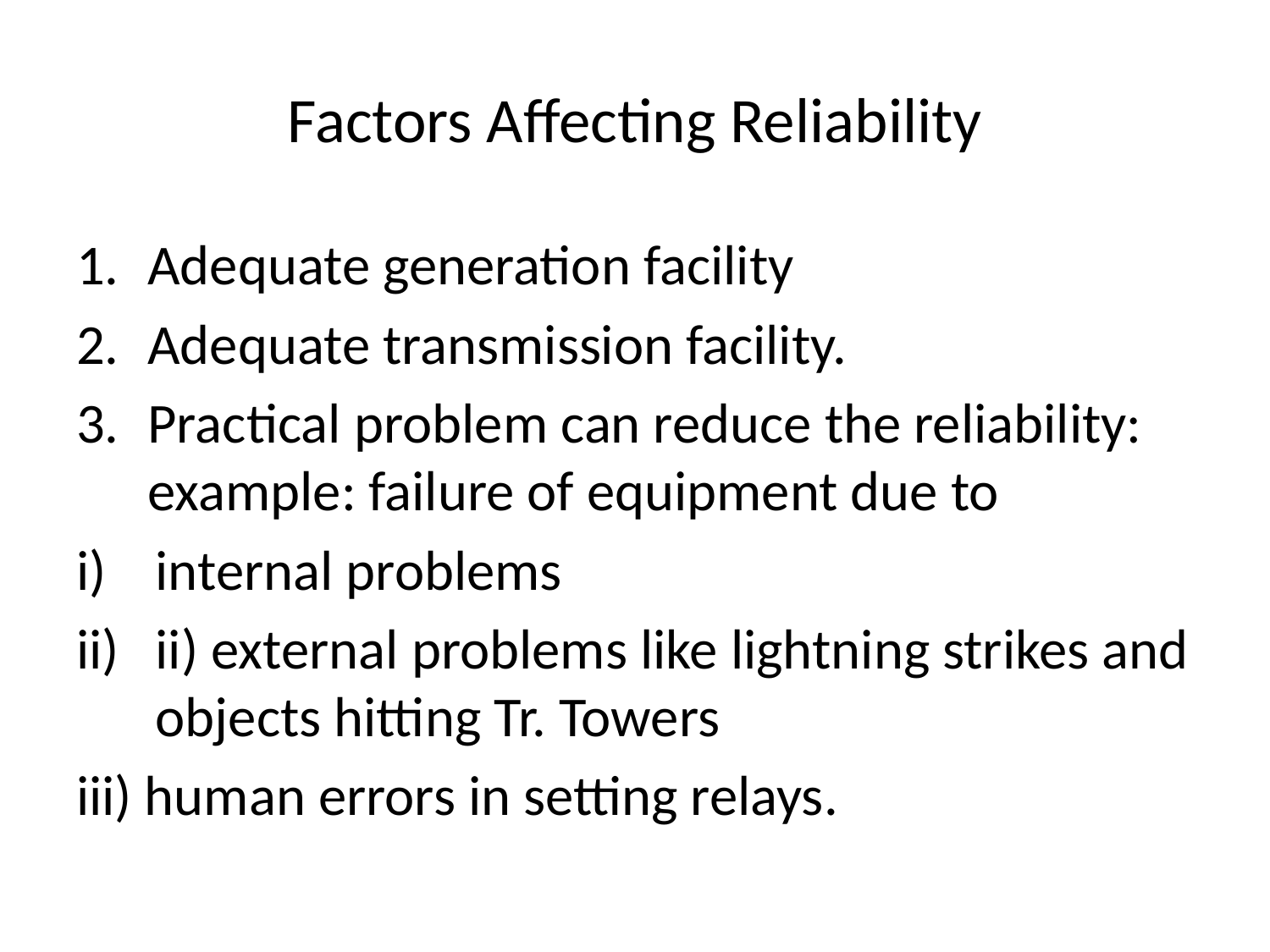

# Factors Affecting Reliability
Adequate generation facility
Adequate transmission facility.
Practical problem can reduce the reliability:  example: failure of equipment due to
internal problems
ii) external problems like lightning strikes and objects hitting Tr. Towers
iii) human errors in setting relays.